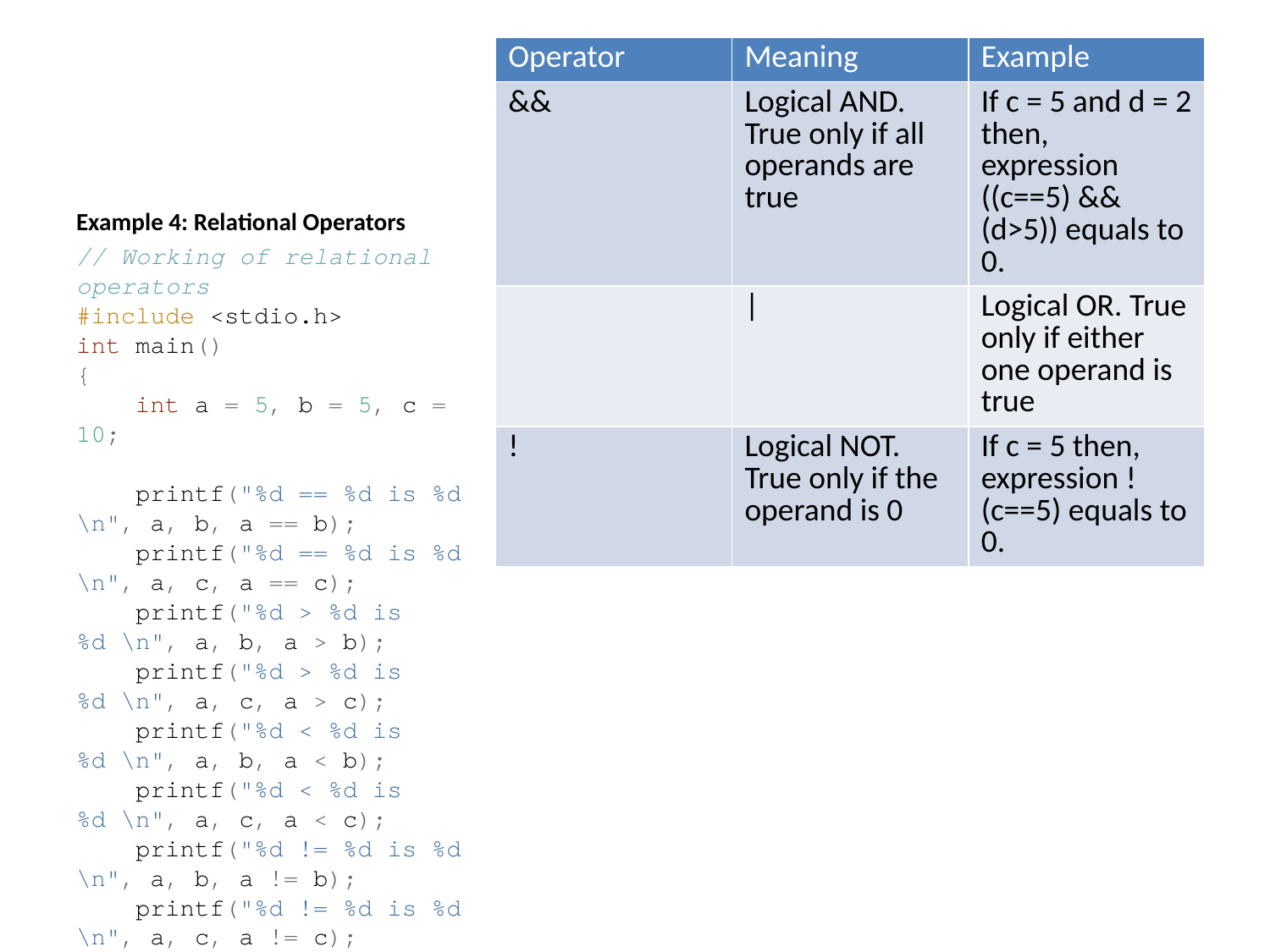

| Operator | Meaning | Example |
| --- | --- | --- |
| && | Logical AND. True only if all operands are true | If c = 5 and d = 2 then, expression ((c==5) && (d>5)) equals to 0. |
|  | | | Logical OR. True only if either one operand is true |
| ! | Logical NOT. True only if the operand is 0 | If c = 5 then, expression !(c==5) equals to 0. |
Example 4: Relational Operators
// Working of relational operators
#include <stdio.h>
int main()
{
    int a = 5, b = 5, c = 10;
    printf("%d == %d is %d \n", a, b, a == b);
    printf("%d == %d is %d \n", a, c, a == c);
    printf("%d > %d is %d \n", a, b, a > b);
    printf("%d > %d is %d \n", a, c, a > c);
    printf("%d < %d is %d \n", a, b, a < b);
    printf("%d < %d is %d \n", a, c, a < c);
    printf("%d != %d is %d \n", a, b, a != b);
    printf("%d != %d is %d \n", a, c, a != c);
    printf("%d >= %d is %d \n", a, b, a >= b);
    printf("%d >= %d is %d \n", a, c, a >= c);
    printf("%d <= %d is %d \n", a, b, a <= b);
    printf("%d <= %d is %d \n", a, c, a <= c);
    return 0;
}
Output
5 == 5 is 1
5 == 10 is 0
5 > 5 is 0
5 > 10 is 0
5 < 5 is 0
5 < 10 is 1
5 != 5 is 0
5 != 10 is 1
5 >= 5 is 1
5 >= 10 is 0
5 <= 5 is 1
5 <= 10 is 1
C Logical Operators
A logical operator expression returns either 0 or 1, depending on whether the expression is true or false.